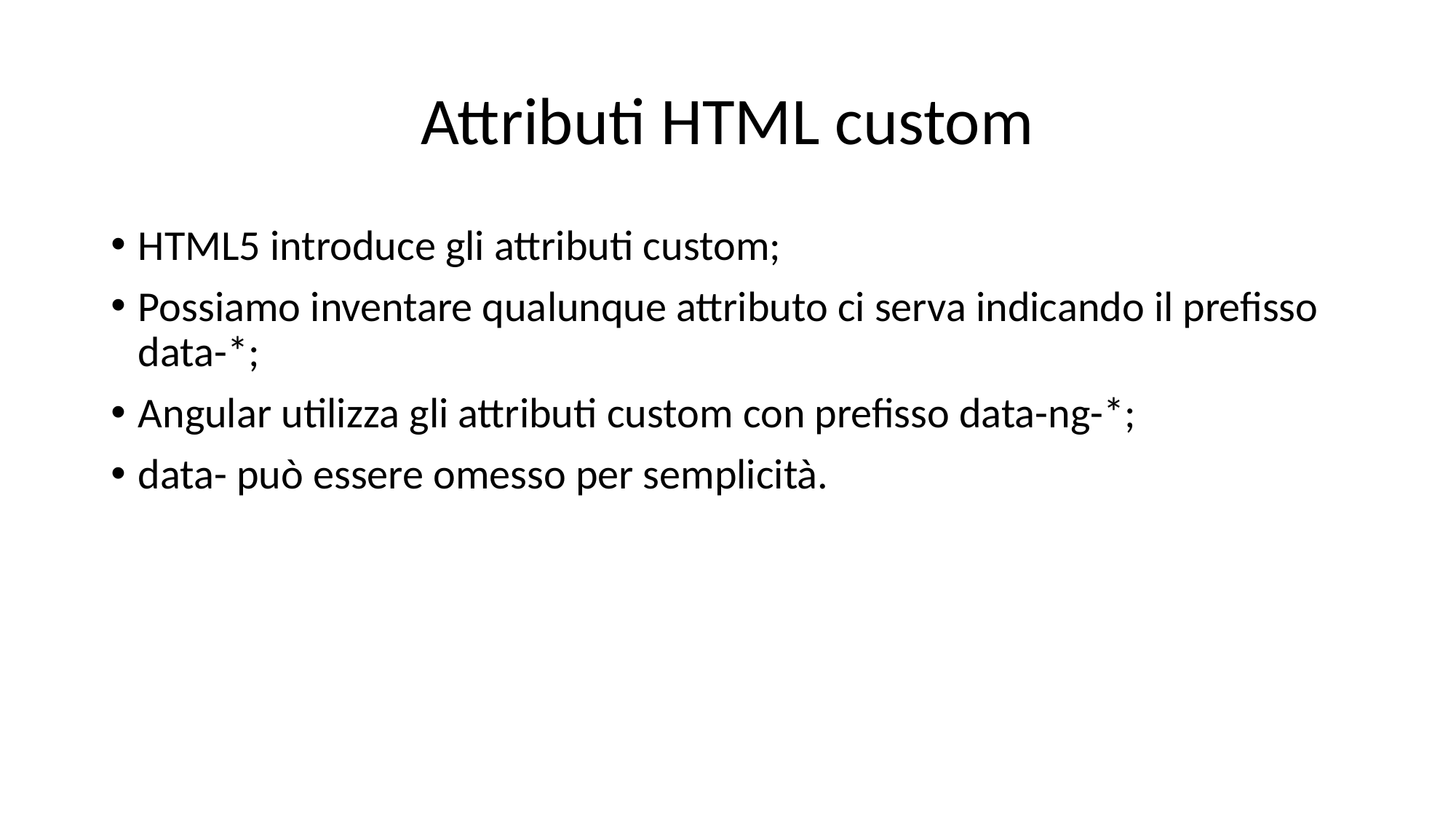

# Attributi HTML custom
HTML5 introduce gli attributi custom;
Possiamo inventare qualunque attributo ci serva indicando il prefisso data-*;
Angular utilizza gli attributi custom con prefisso data-ng-*;
data- può essere omesso per semplicità.